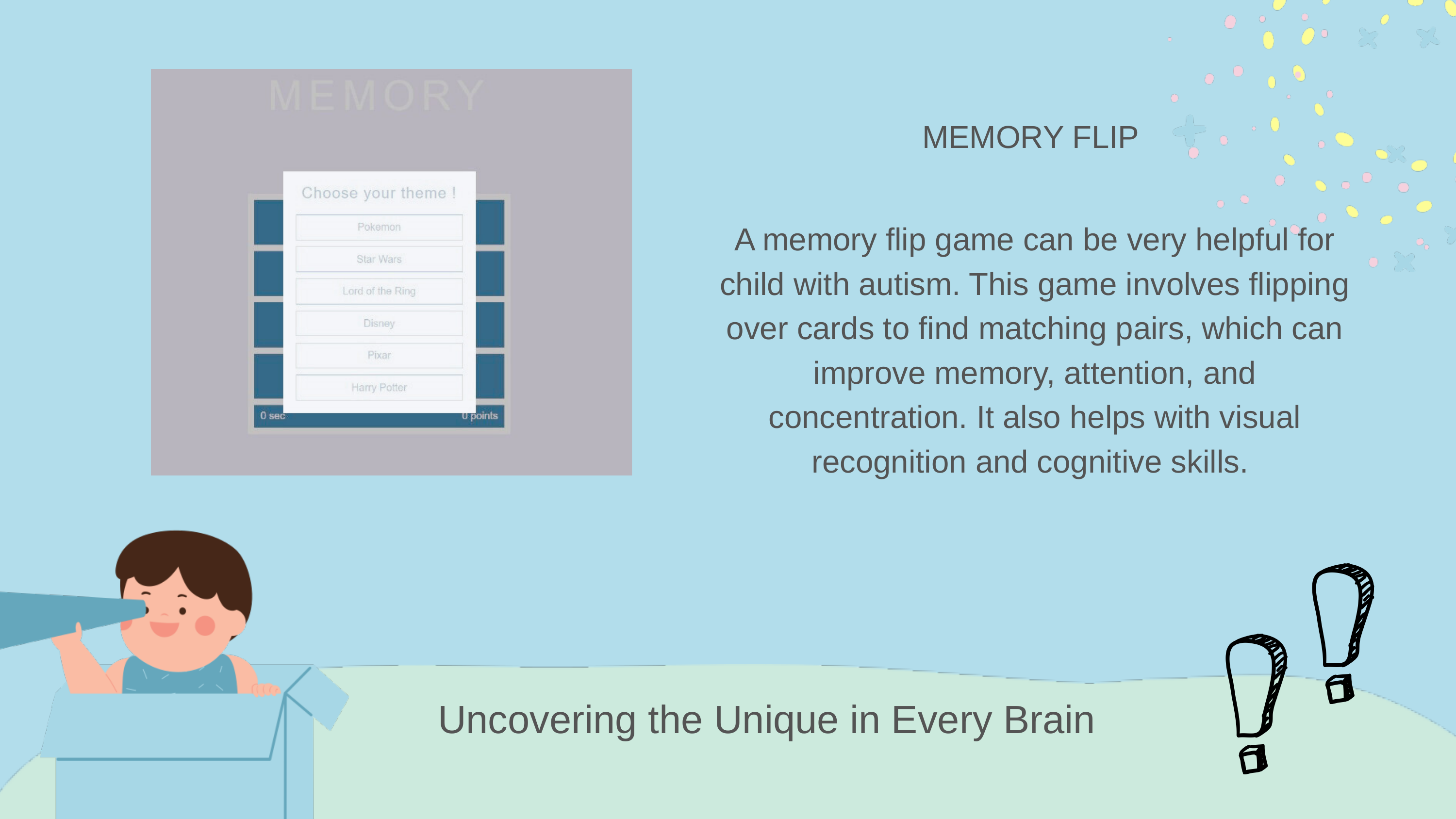

MEMORY FLIP

A memory flip game can be very helpful for child with autism. This game involves flipping over cards to find matching pairs, which can improve memory, attention, and concentration. It also helps with visual recognition and cognitive skills.

Uncovering the Unique in Every Brain